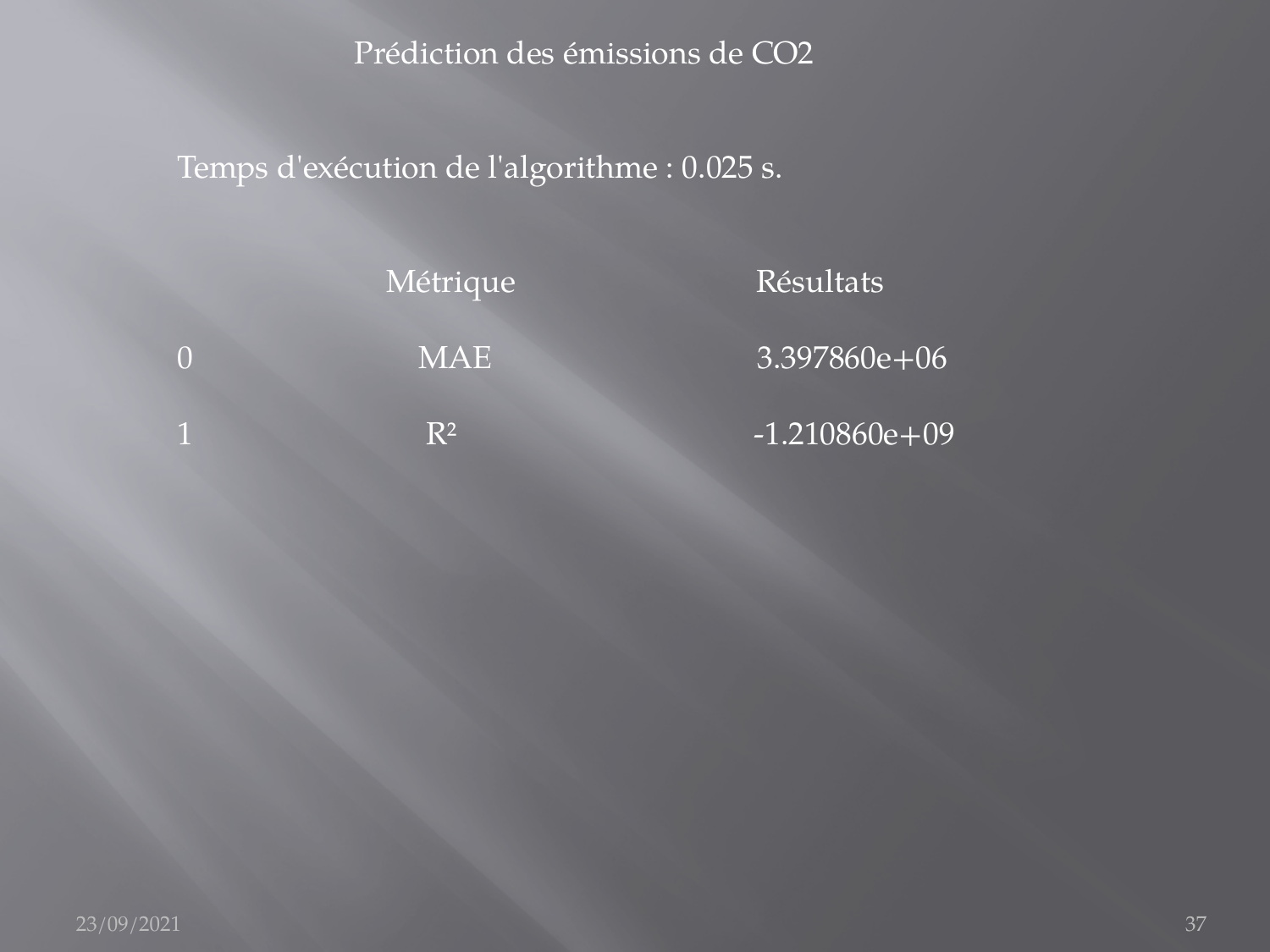

Prédiction des émissions de CO2

Temps d'exécution de l'algorithme : 0.025 s.

                          Métrique                              Résultats

0                            MAE                                 3.397860e+06

1                             R²                                     -1.210860e+09

23/09/2021
37